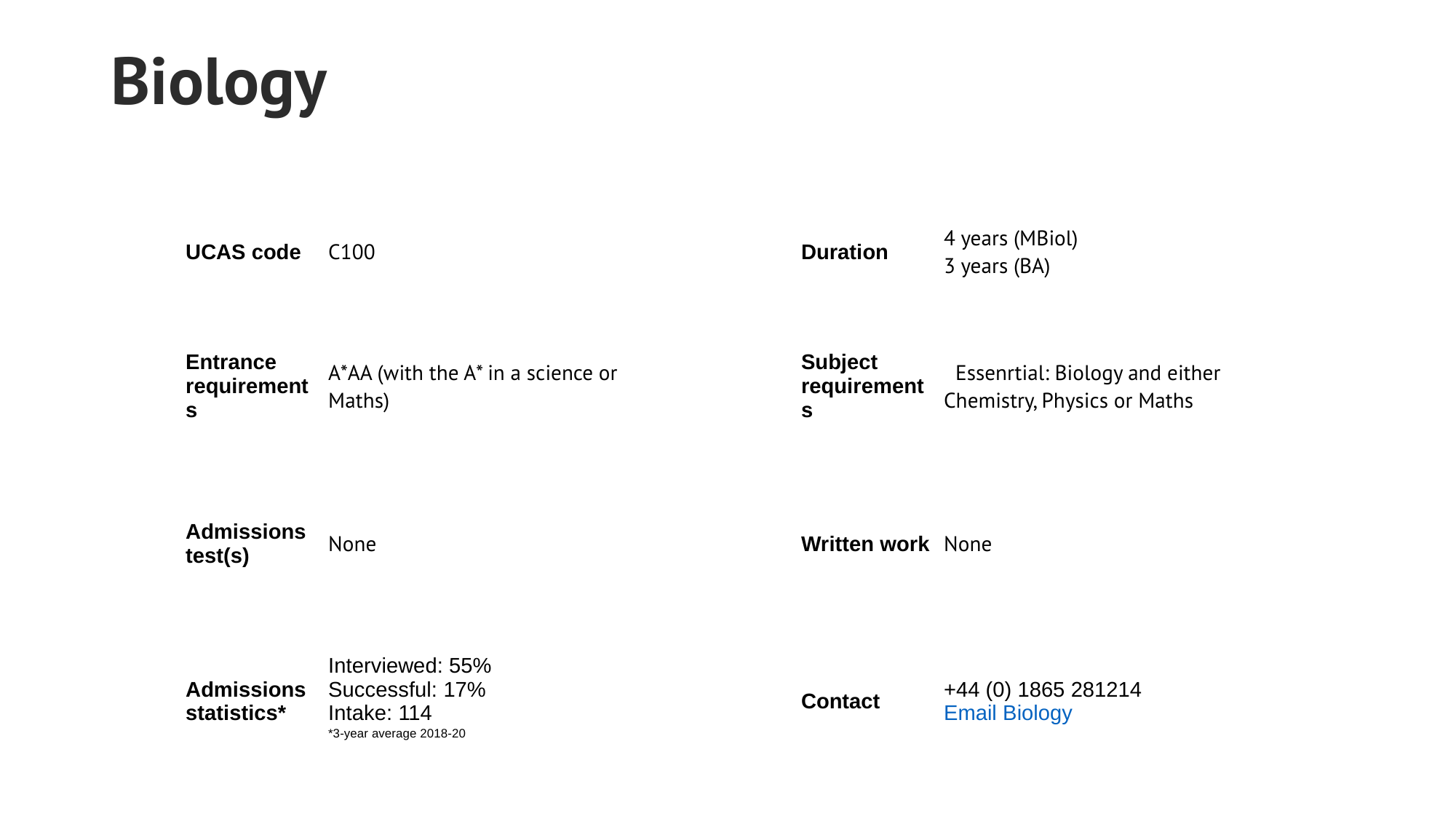

# Biology
|  | UCAS code | C100 |  | Duration | 4 years (MBiol) 3 years (BA) |
| --- | --- | --- | --- | --- | --- |
|  | Entrance requirements | A\*AA (with the A\* in a science or Maths) |  | Subject requirements | Essenrtial: Biology and either Chemistry, Physics or Maths |
|  | Admissions test(s) | None |  | Written work | None |
|  | Admissions statistics\* | Interviewed: 55% Successful: 17% Intake: 114 \*3-year average 2018-20 |  | Contact | +44 (0) 1865 281214 Email Biology |